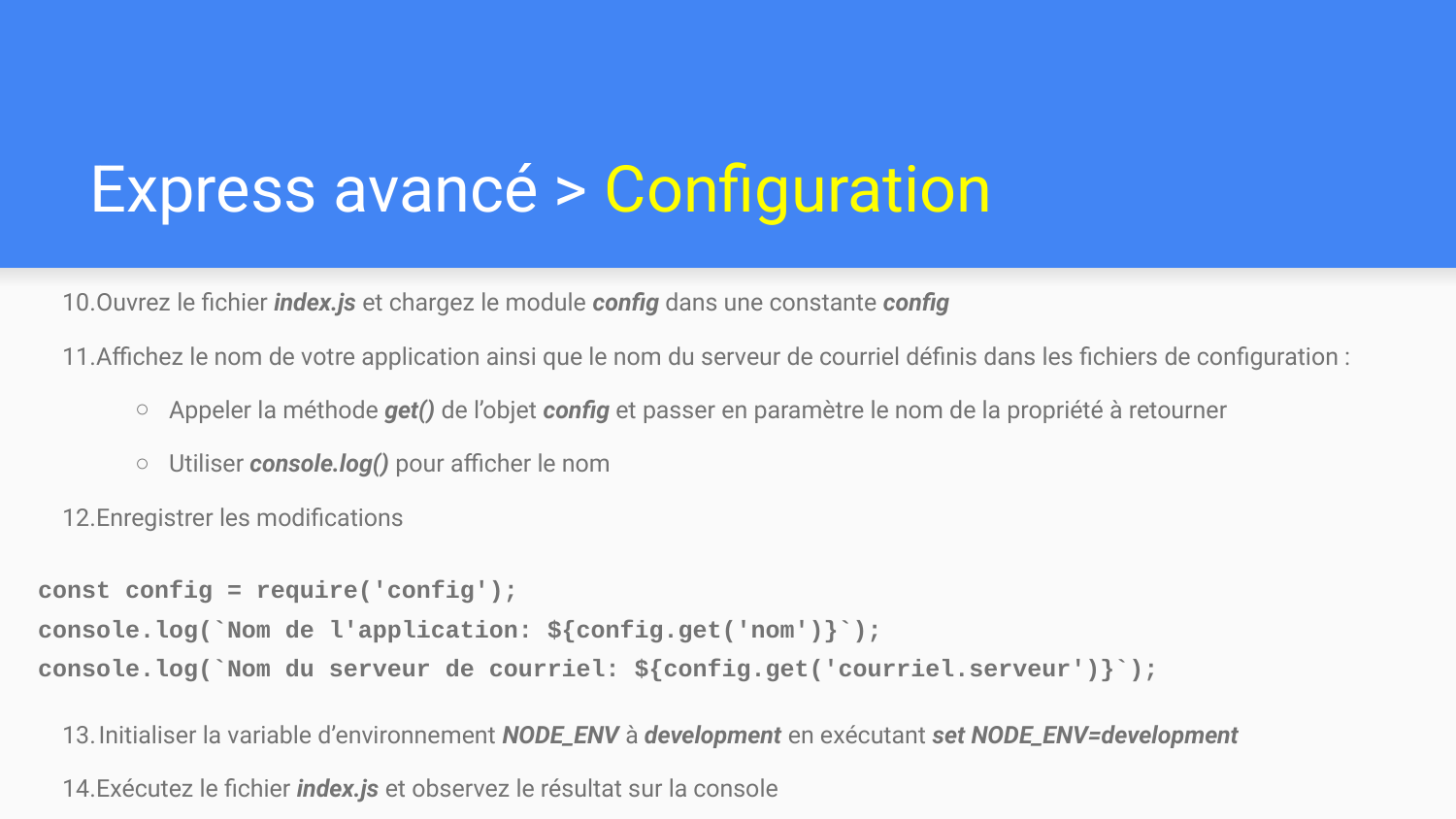

# Express avancé > Configuration
Ouvrez le fichier index.js et chargez le module config dans une constante config
Affichez le nom de votre application ainsi que le nom du serveur de courriel définis dans les fichiers de configuration :
Appeler la méthode get() de l’objet config et passer en paramètre le nom de la propriété à retourner
Utiliser console.log() pour afficher le nom
Enregistrer les modifications

const config = require('config');
console.log(`Nom de l'application: ${config.get('nom')}`);
console.log(`Nom du serveur de courriel: ${config.get('courriel.serveur')}`);

Initialiser la variable d’environnement NODE_ENV à development en exécutant set NODE_ENV=development
Exécutez le fichier index.js et observez le résultat sur la console